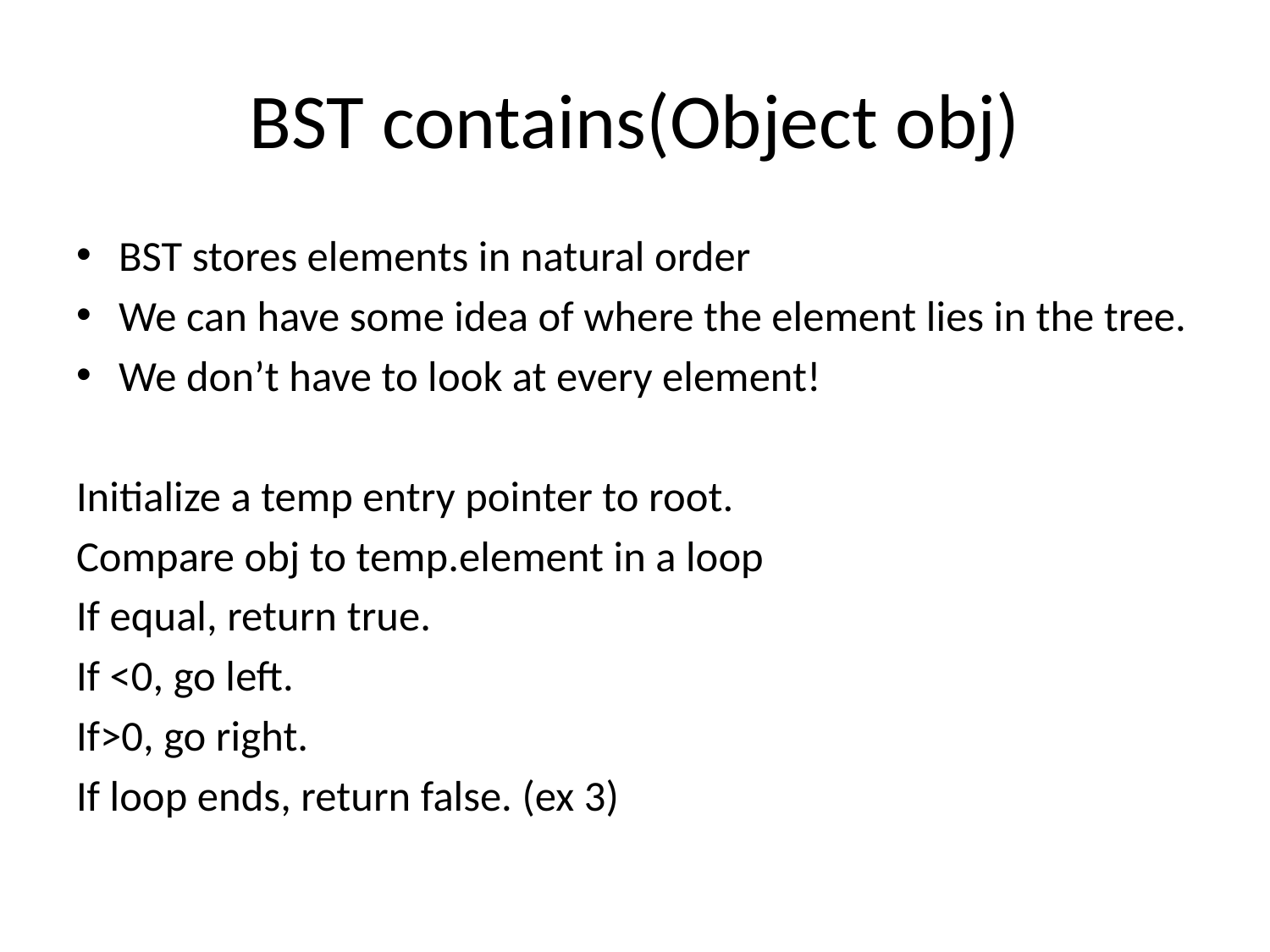

# BST contains(Object obj)
BST stores elements in natural order
We can have some idea of where the element lies in the tree.
We don’t have to look at every element!

Initialize a temp entry pointer to root.
Compare obj to temp.element in a loop
If equal, return true.
If <0, go left.
If>0, go right.
If loop ends, return false. (ex 3)